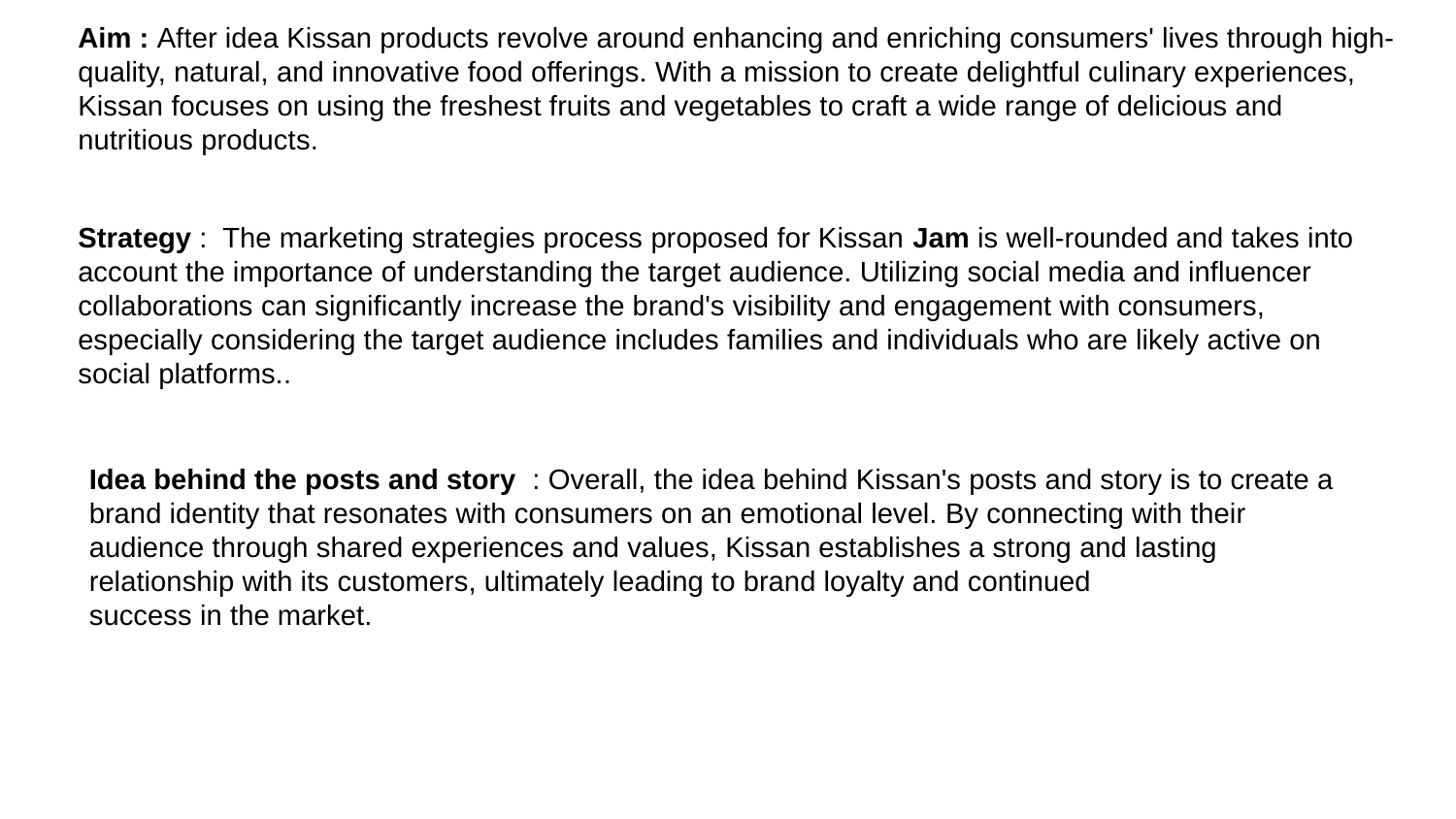

Aim : After idea Kissan products revolve around enhancing and enriching consumers' lives through high-quality, natural, and innovative food offerings. With a mission to create delightful culinary experiences, Kissan focuses on using the freshest fruits and vegetables to craft a wide range of delicious and nutritious products.
Strategy :  The marketing strategies process proposed for Kissan Jam is well-rounded and takes into account the importance of understanding the target audience. Utilizing social media and influencer collaborations can significantly increase the brand's visibility and engagement with consumers, especially considering the target audience includes families and individuals who are likely active on social platforms..
Idea behind the posts and story  : Overall, the idea behind Kissan's posts and story is to create a brand identity that resonates with consumers on an emotional level. By connecting with their audience through shared experiences and values, Kissan establishes a strong and lasting relationship with its customers, ultimately leading to brand loyalty and continued success in the market.